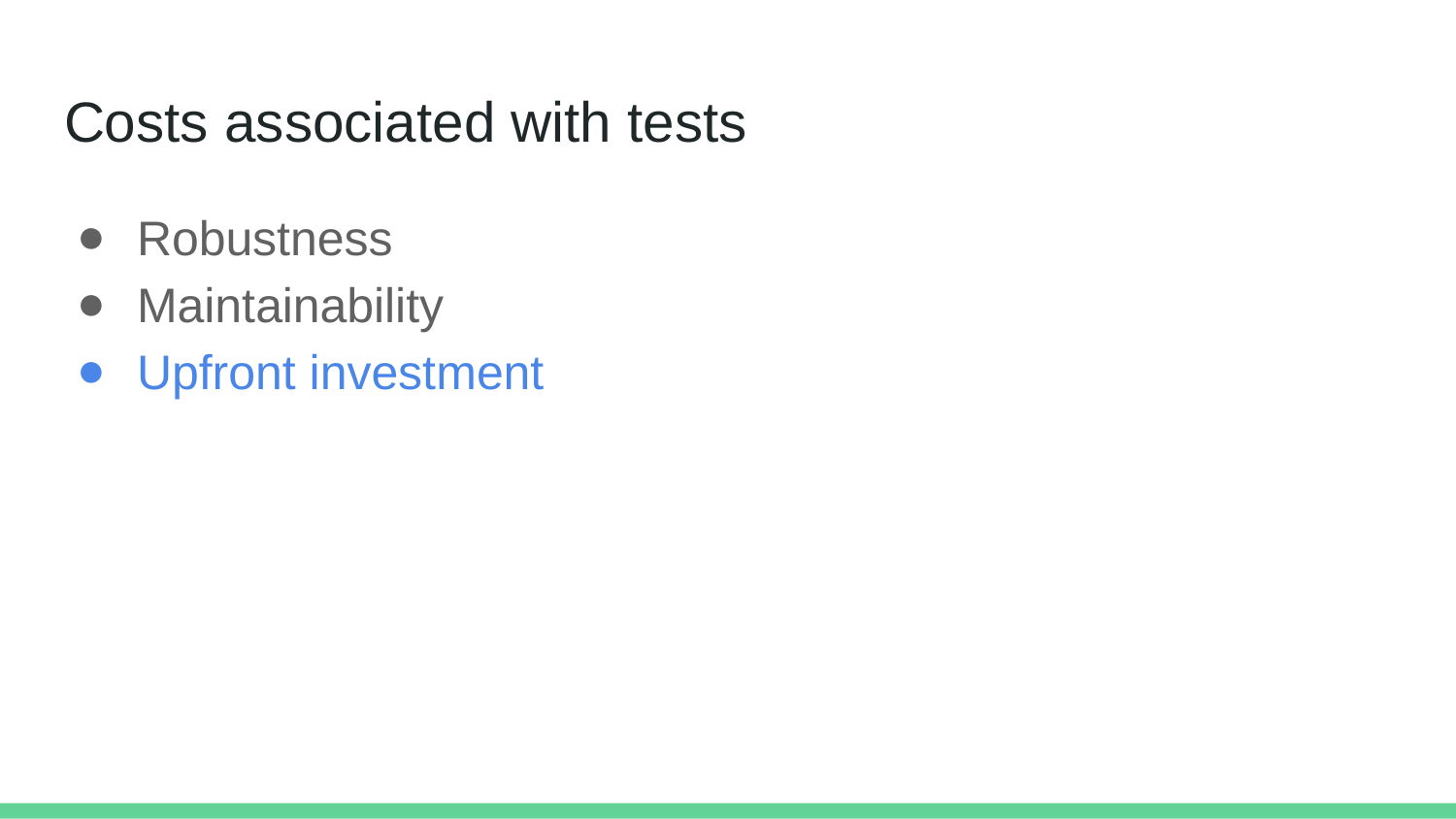

# Costs associated with tests
Robustness
Maintainability
Upfront investment